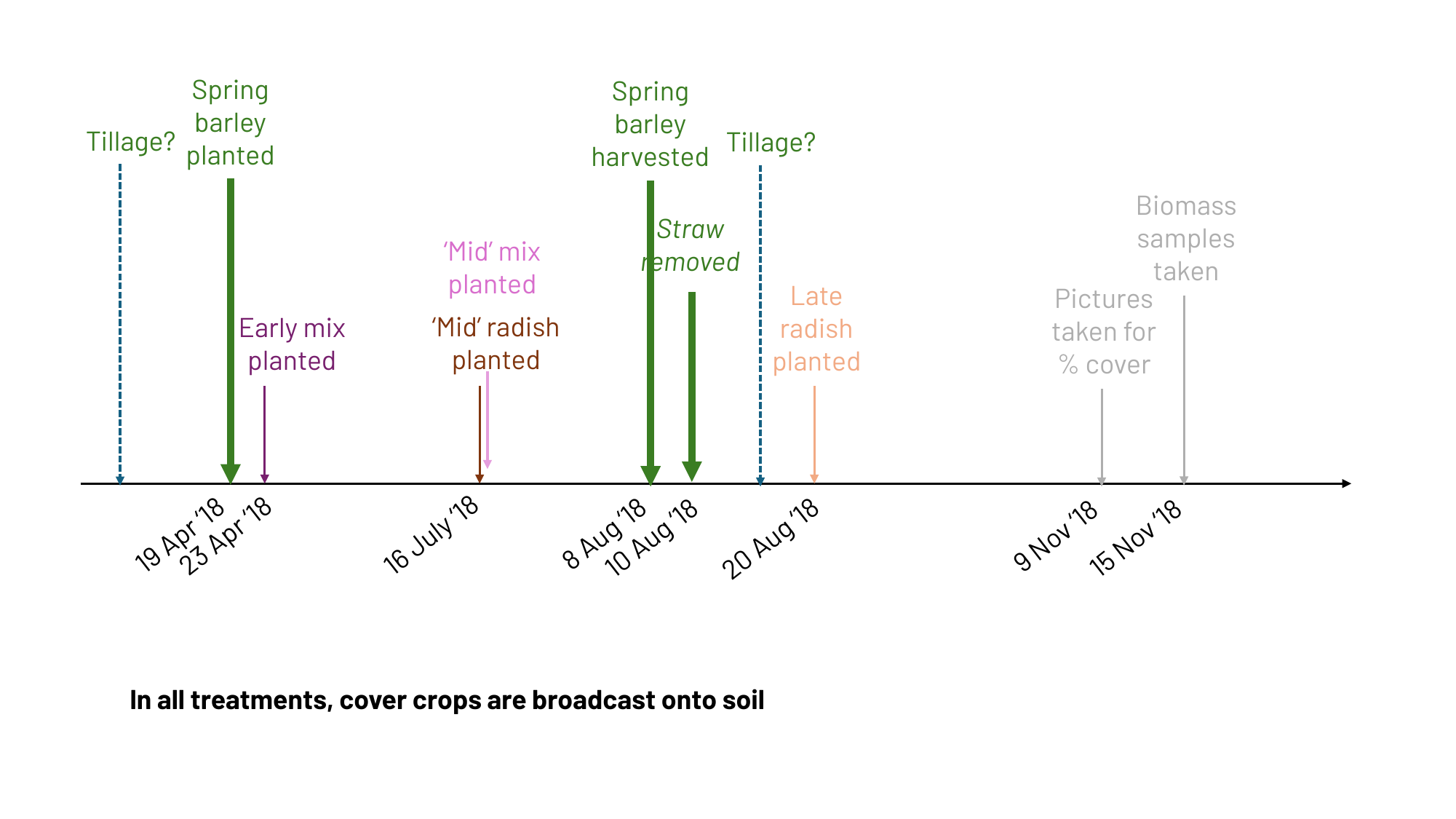

Spring barley planted
Spring barley harvested
Tillage?
Tillage?
Biomass samples taken
Straw removed
‘Mid’ mix planted
Late radish planted
Pictures taken for % cover
‘Mid’ radish planted
Early mix planted
8 Aug ‘18
9 Nov ‘18
19 Apr ‘18
23 Apr ‘18
16 July ‘18
10 Aug ‘18
15 Nov ‘18
20 Aug ‘18
In all treatments, cover crops are broadcast onto soil